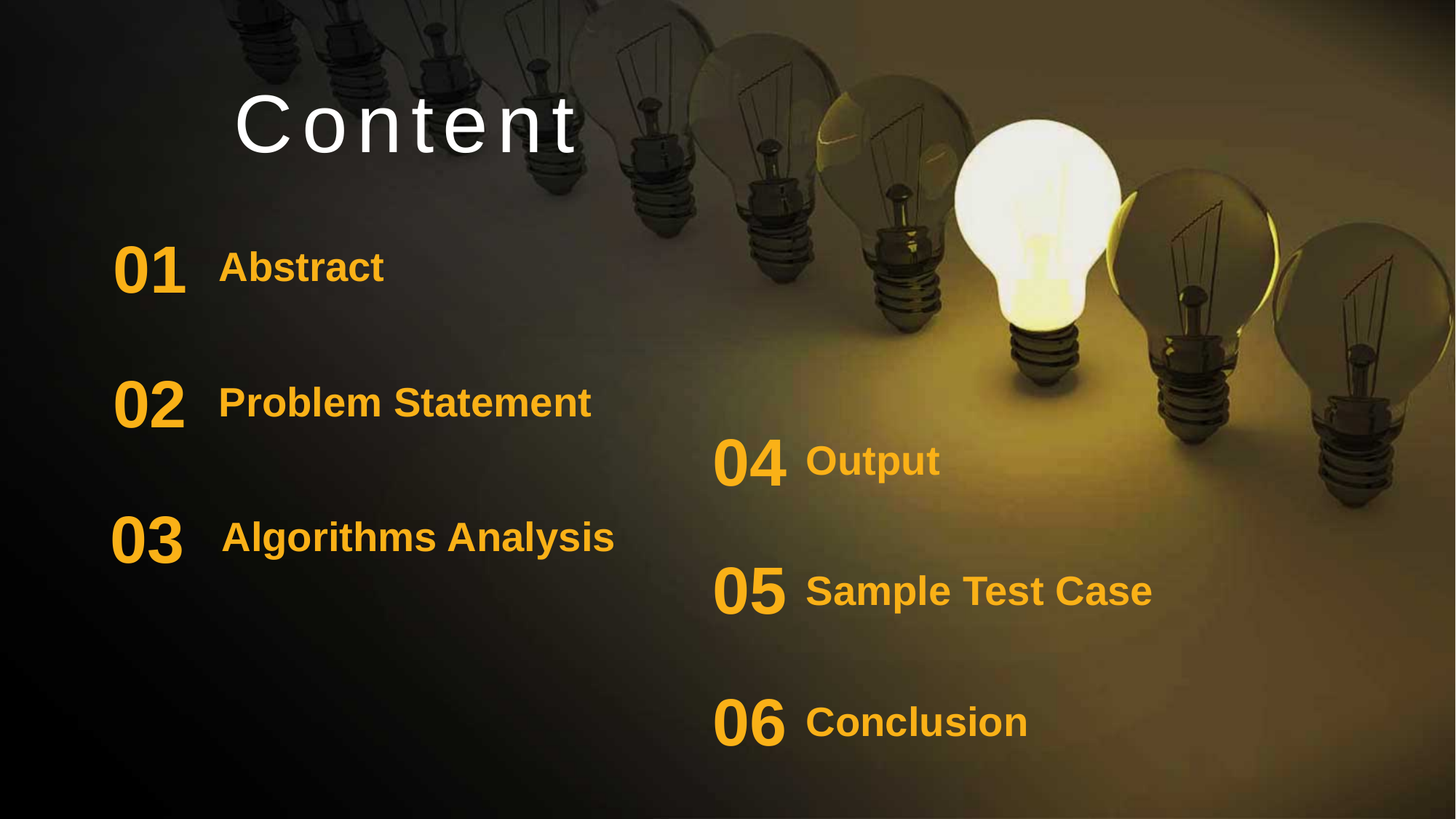

Content
01
Sample Test Case
Abstract
02
Problem Statement
04
Output
03
Conclusion
Algorithms Analysis
05
06